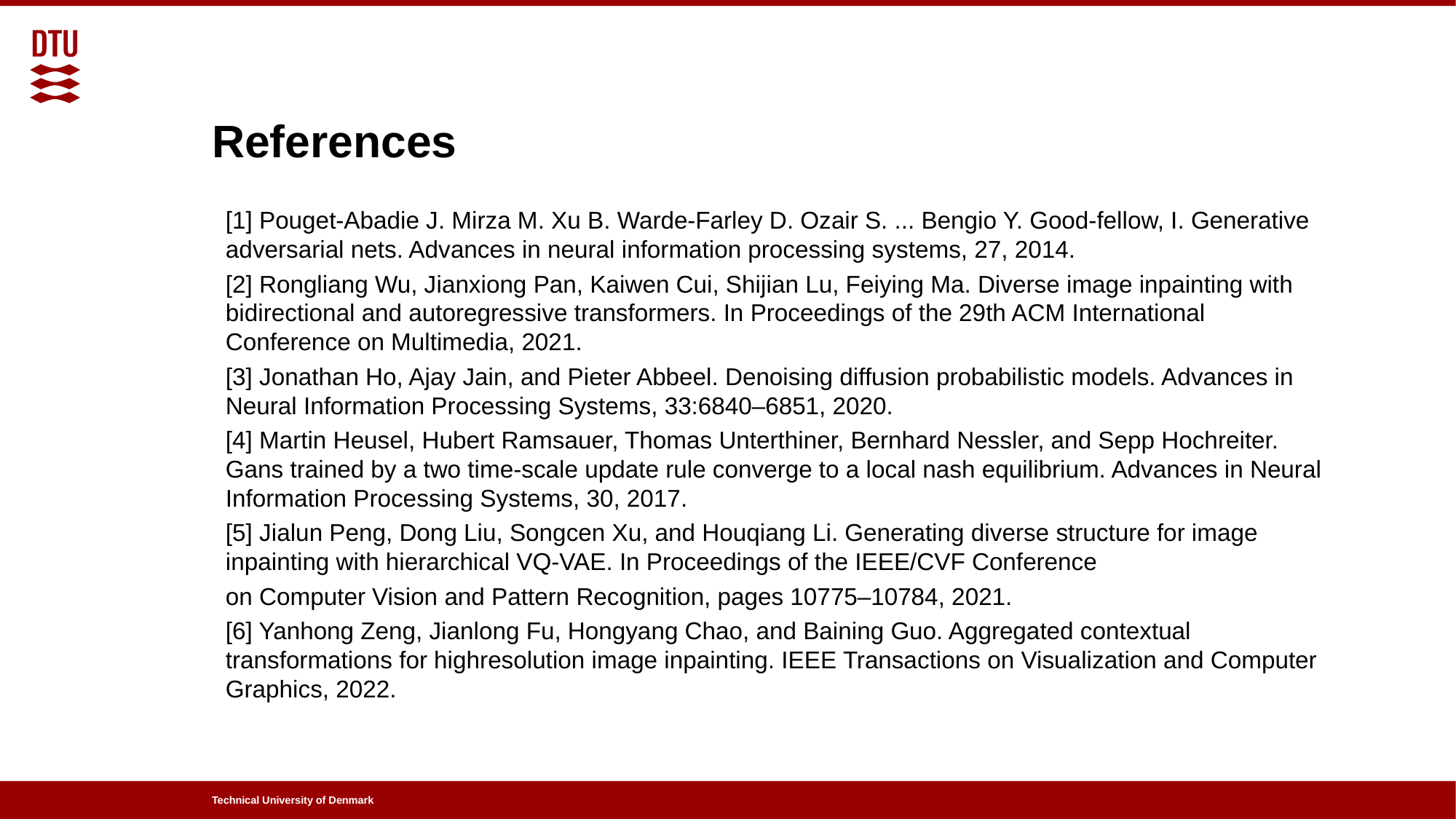

# References
[1] Pouget-Abadie J. Mirza M. Xu B. Warde-Farley D. Ozair S. ... Bengio Y. Good-fellow, I. Generative adversarial nets. Advances in neural information processing systems, 27, 2014.
[2] Rongliang Wu, Jianxiong Pan, Kaiwen Cui, Shijian Lu, Feiying Ma. Diverse image inpainting with bidirectional and autoregressive transformers. In Proceedings of the 29th ACM International Conference on Multimedia, 2021.
[3] Jonathan Ho, Ajay Jain, and Pieter Abbeel. Denoising diffusion probabilistic models. Advances in Neural Information Processing Systems, 33:6840–6851, 2020.
[4] Martin Heusel, Hubert Ramsauer, Thomas Unterthiner, Bernhard Nessler, and Sepp Hochreiter. Gans trained by a two time-scale update rule converge to a local nash equilibrium. Advances in Neural Information Processing Systems, 30, 2017.
[5] Jialun Peng, Dong Liu, Songcen Xu, and Houqiang Li. Generating diverse structure for image inpainting with hierarchical VQ-VAE. In Proceedings of the IEEE/CVF Conference
on Computer Vision and Pattern Recognition, pages 10775–10784, 2021.
[6] Yanhong Zeng, Jianlong Fu, Hongyang Chao, and Baining Guo. Aggregated contextual transformations for highresolution image inpainting. IEEE Transactions on Visualization and Computer Graphics, 2022.
20